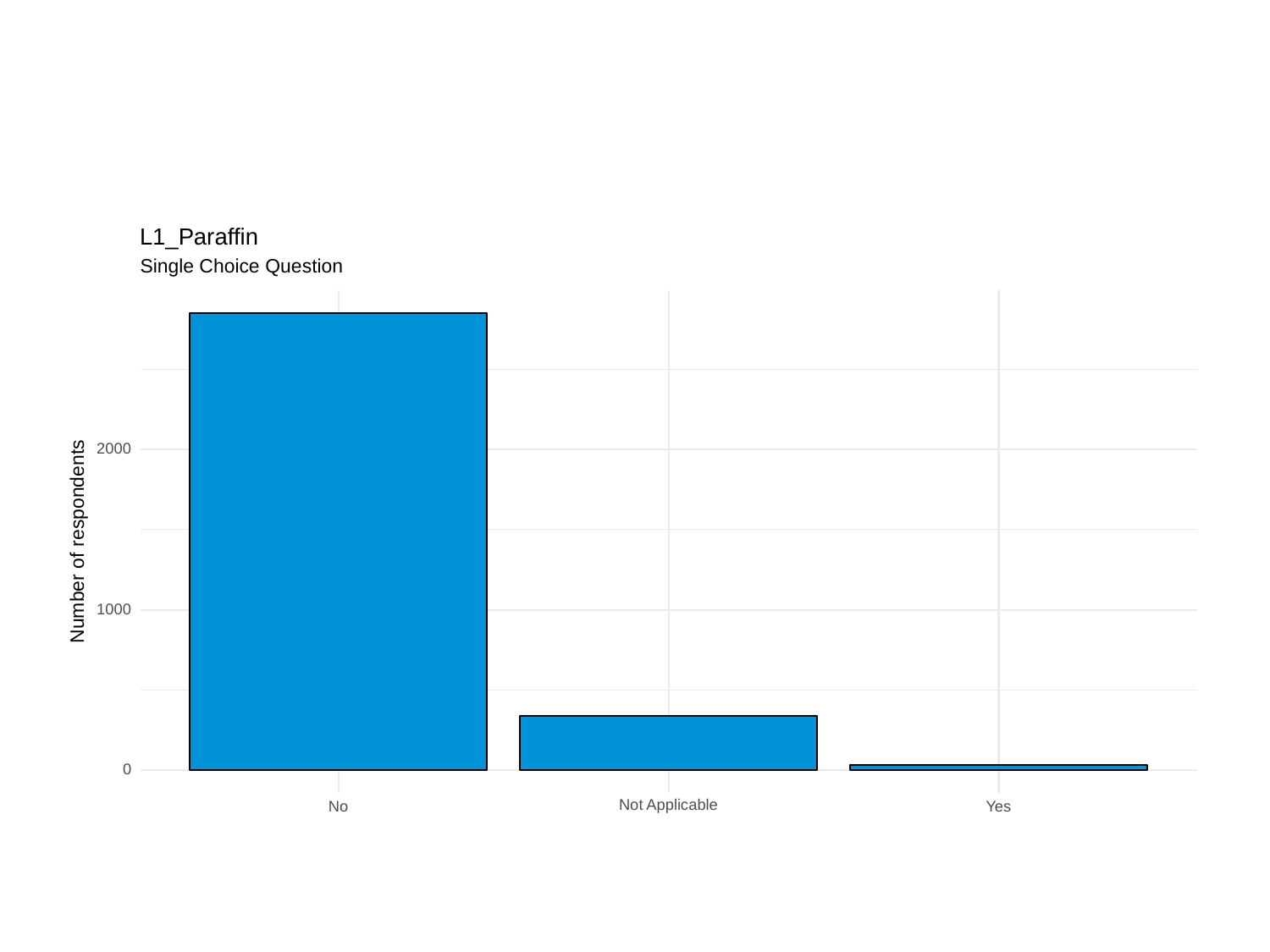

L1_Paraffin
Single Choice Question

2000

Number of respondents
1000

0

Not Applicable
No
Yes